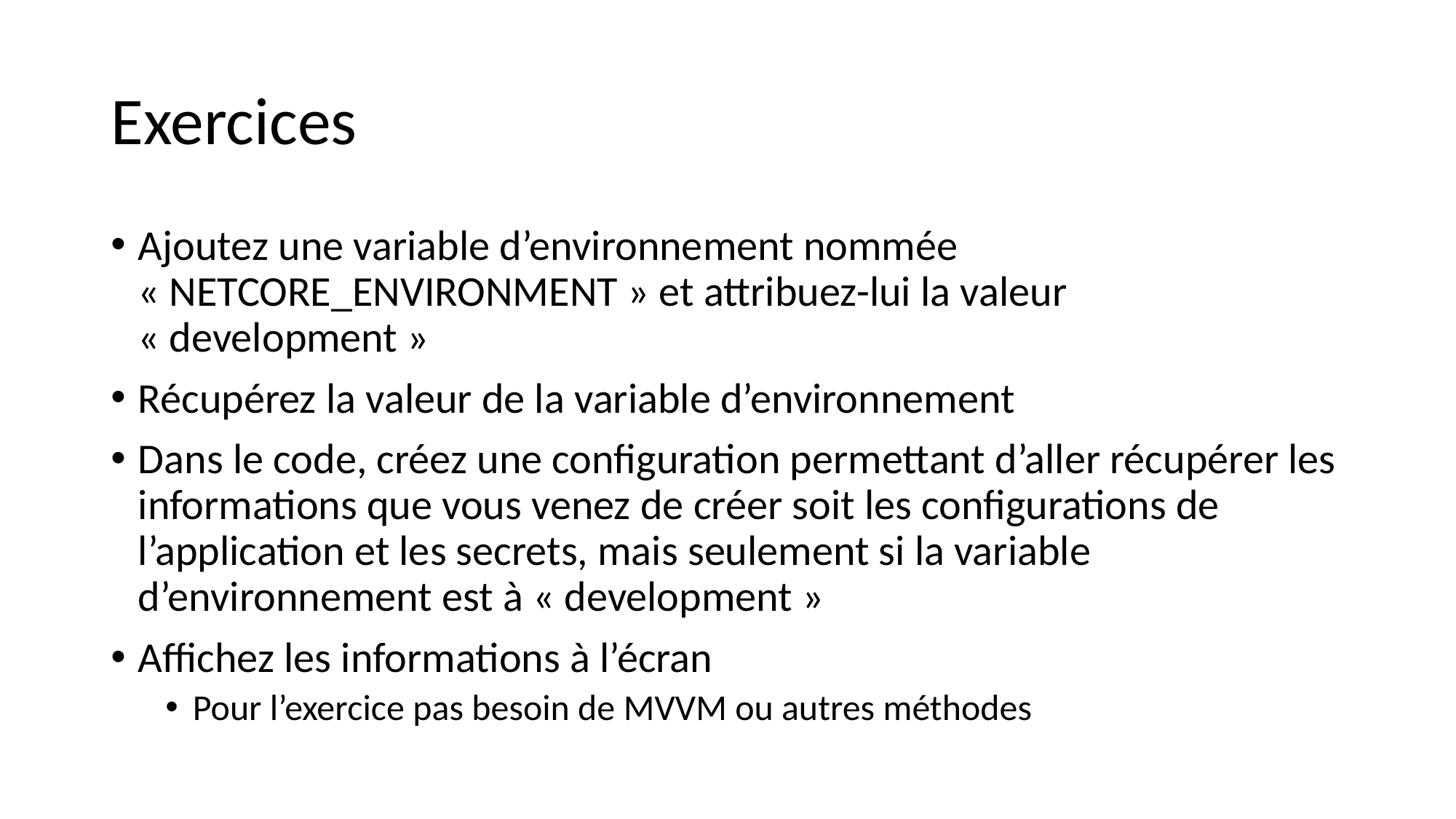

# Exercices
Ajoutez une variable d’environnement nommée « NETCORE_ENVIRONMENT » et attribuez-lui la valeur « development »
Récupérez la valeur de la variable d’environnement
Dans le code, créez une configuration permettant d’aller récupérer les informations que vous venez de créer soit les configurations de l’application et les secrets, mais seulement si la variable d’environnement est à « development »
Affichez les informations à l’écran
Pour l’exercice pas besoin de MVVM ou autres méthodes